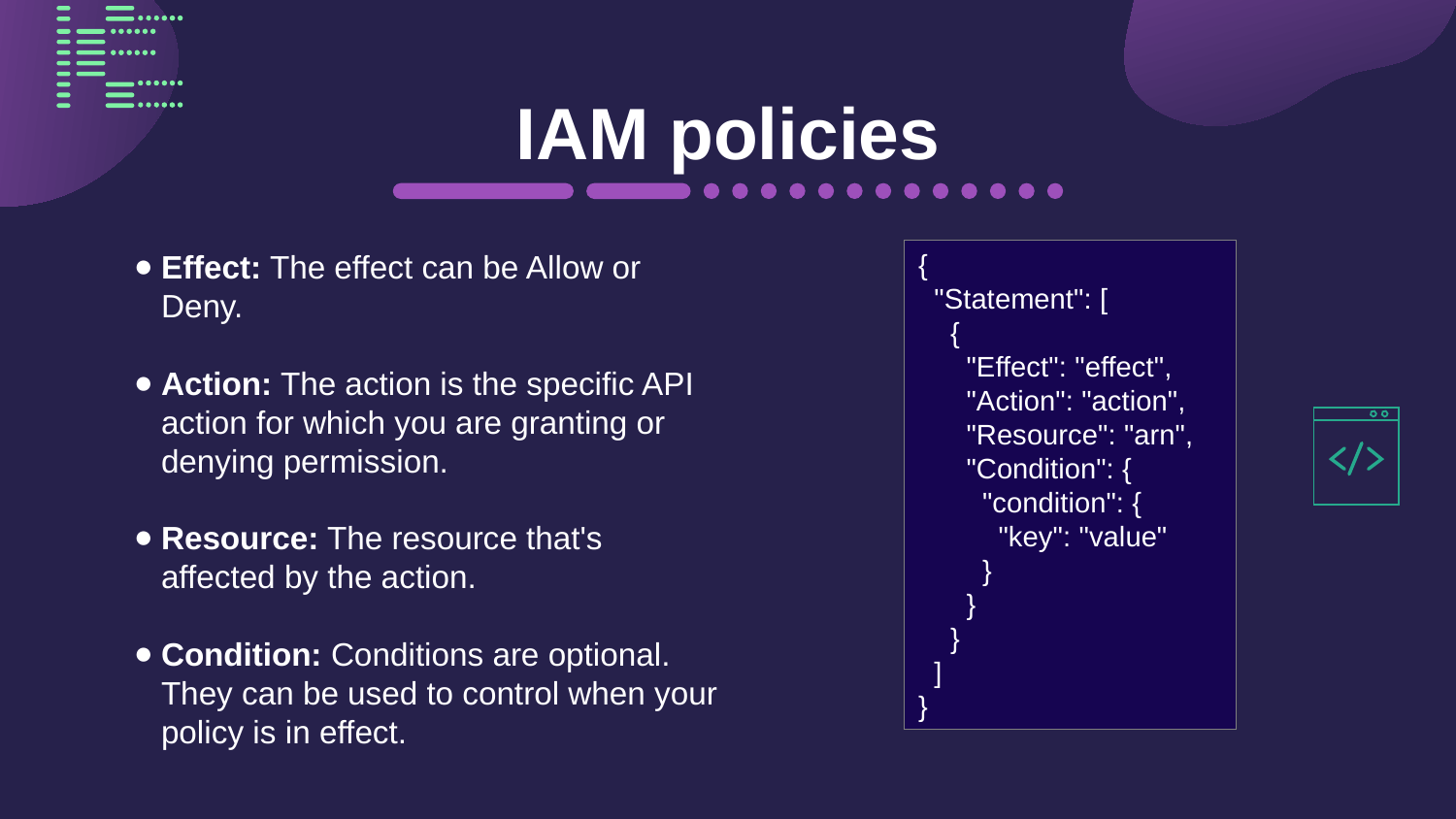

# IAM policies

Effect: The effect can be Allow or Deny.

Action: The action is the specific API action for which you are granting or denying permission.

Resource: The resource that's affected by the action.

Condition: Conditions are optional. They can be used to control when your policy is in effect.
{
  "Statement": [
    {
      "Effect": "effect",
      "Action": "action",
      "Resource": "arn",
      "Condition": {
        "condition": {
          "key": "value"
        }
      }
    }
  ]
}